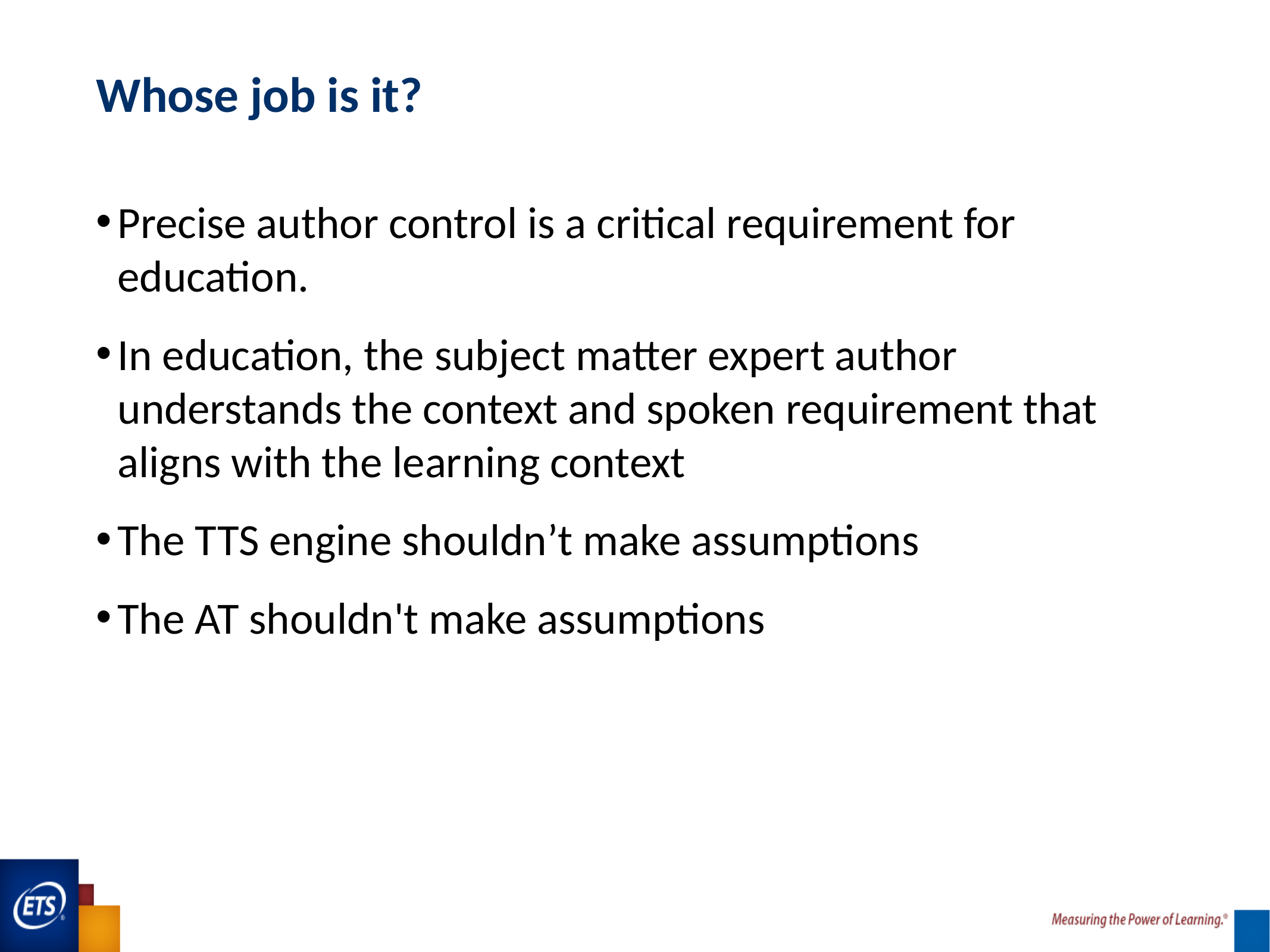

# Whose job is it?
Precise author control is a critical requirement for education.
In education, the subject matter expert author understands the context and spoken requirement that aligns with the learning context
The TTS engine shouldn’t make assumptions
The AT shouldn't make assumptions